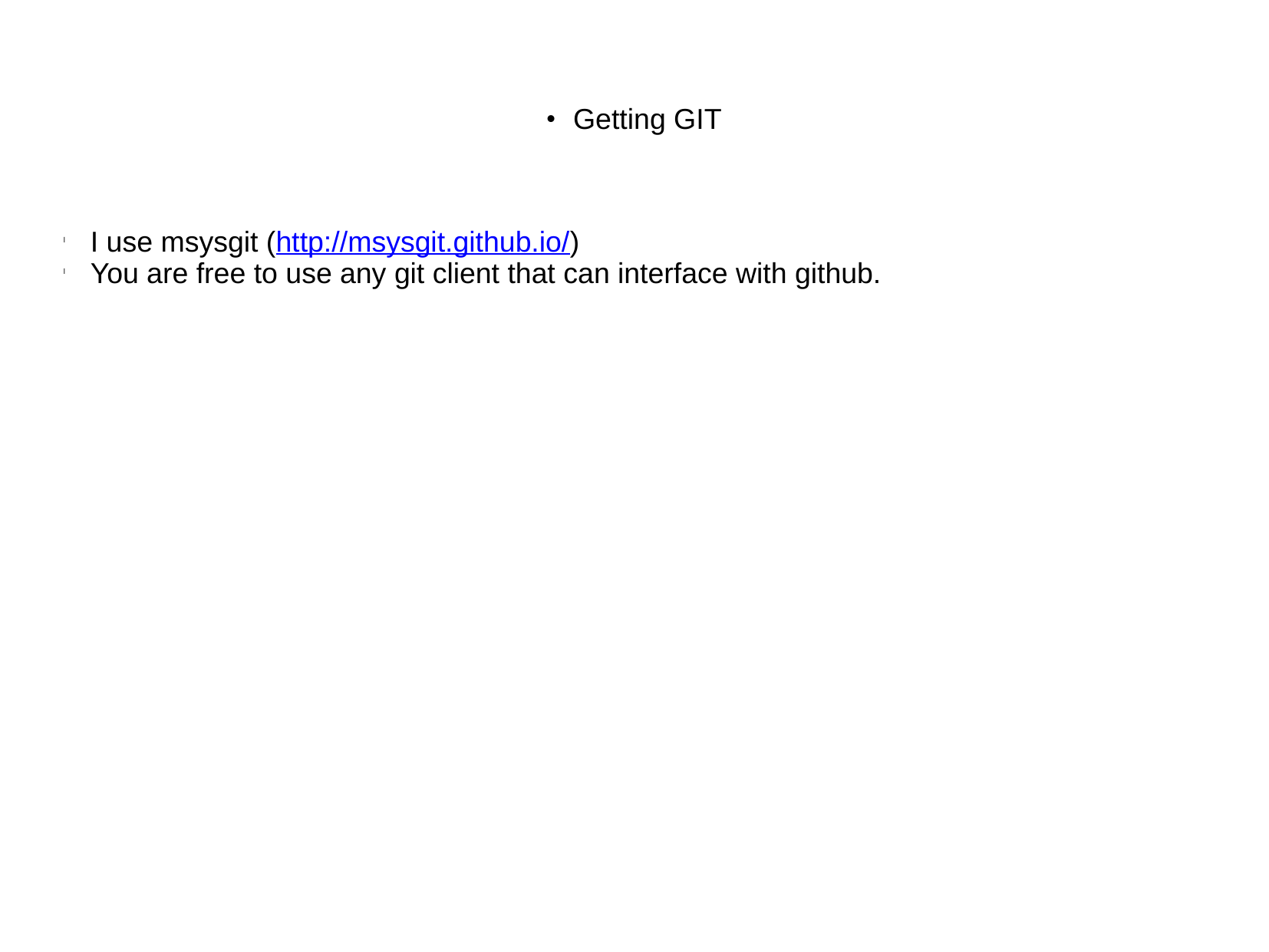

Getting GIT
I use msysgit (http://msysgit.github.io/)
You are free to use any git client that can interface with github.